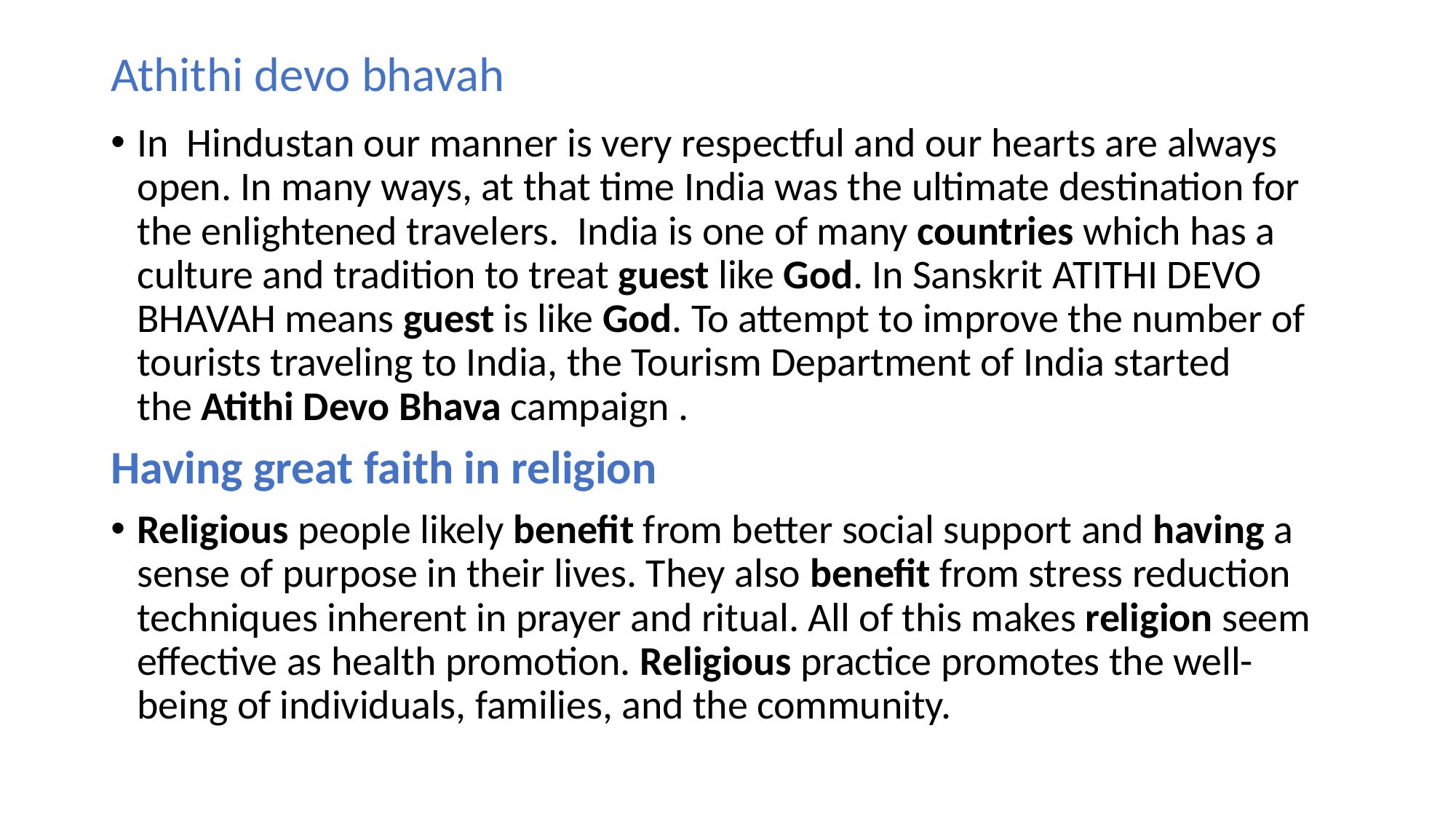

# Athithi devo bhavah
In  Hindustan our manner is very respectful and our hearts are always open. In many ways, at that time India was the ultimate destination for the enlightened travelers.  India is one of many countries which has a culture and tradition to treat guest like God. In Sanskrit ATITHI DEVO BHAVAH means guest is like God. To attempt to improve the number of tourists traveling to India, the Tourism Department of India started the Atithi Devo Bhava campaign .
Having great faith in religion
Religious people likely benefit from better social support and having a sense of purpose in their lives. They also benefit from stress reduction techniques inherent in prayer and ritual. All of this makes religion seem effective as health promotion. Religious practice promotes the well-being of individuals, families, and the community.